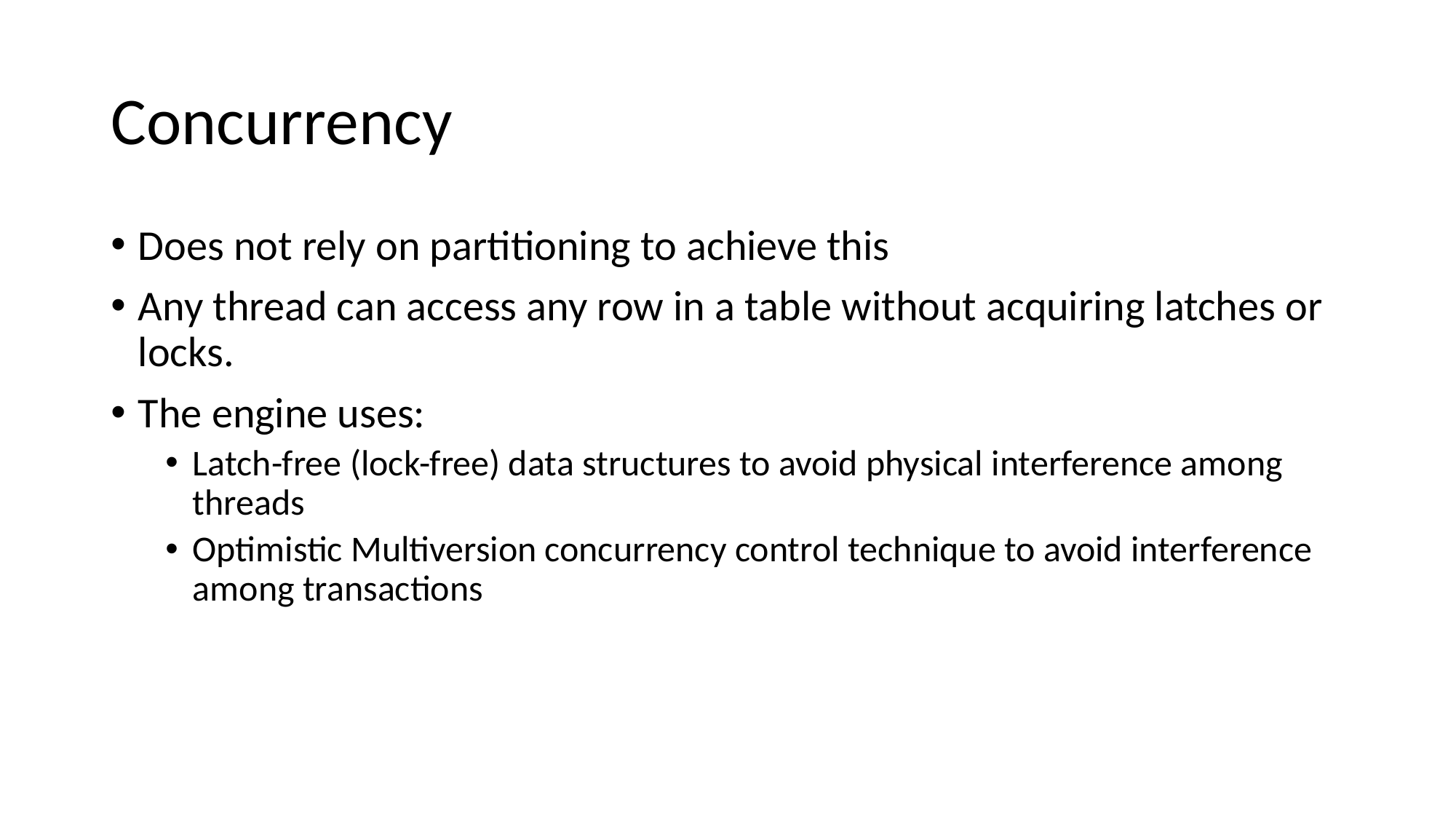

# Concurrency
Does not rely on partitioning to achieve this
Any thread can access any row in a table without acquiring latches or locks.
The engine uses:
Latch-free (lock-free) data structures to avoid physical interference among threads
Optimistic Multiversion concurrency control technique to avoid interference among transactions